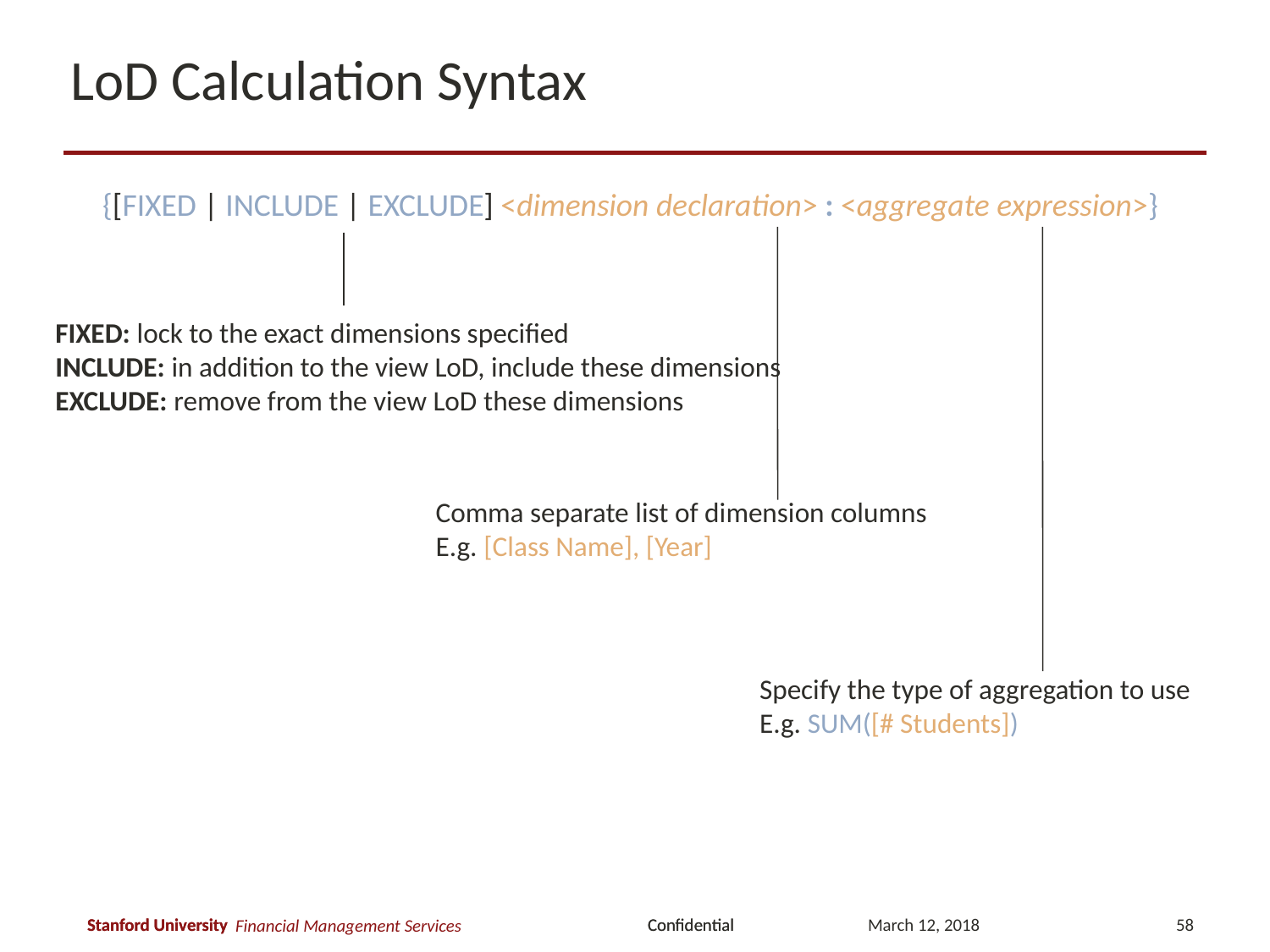

# LoD Calculation Syntax
{[FIXED | INCLUDE | EXCLUDE] <dimension declaration> : <aggregate expression>}
FIXED: lock to the exact dimensions specified
INCLUDE: in addition to the view LoD, include these dimensions
EXCLUDE: remove from the view LoD these dimensions
Comma separate list of dimension columns
E.g. [Class Name], [Year]
Specify the type of aggregation to use
E.g. SUM([# Students])
March 12, 2018
58
Financial Management Services